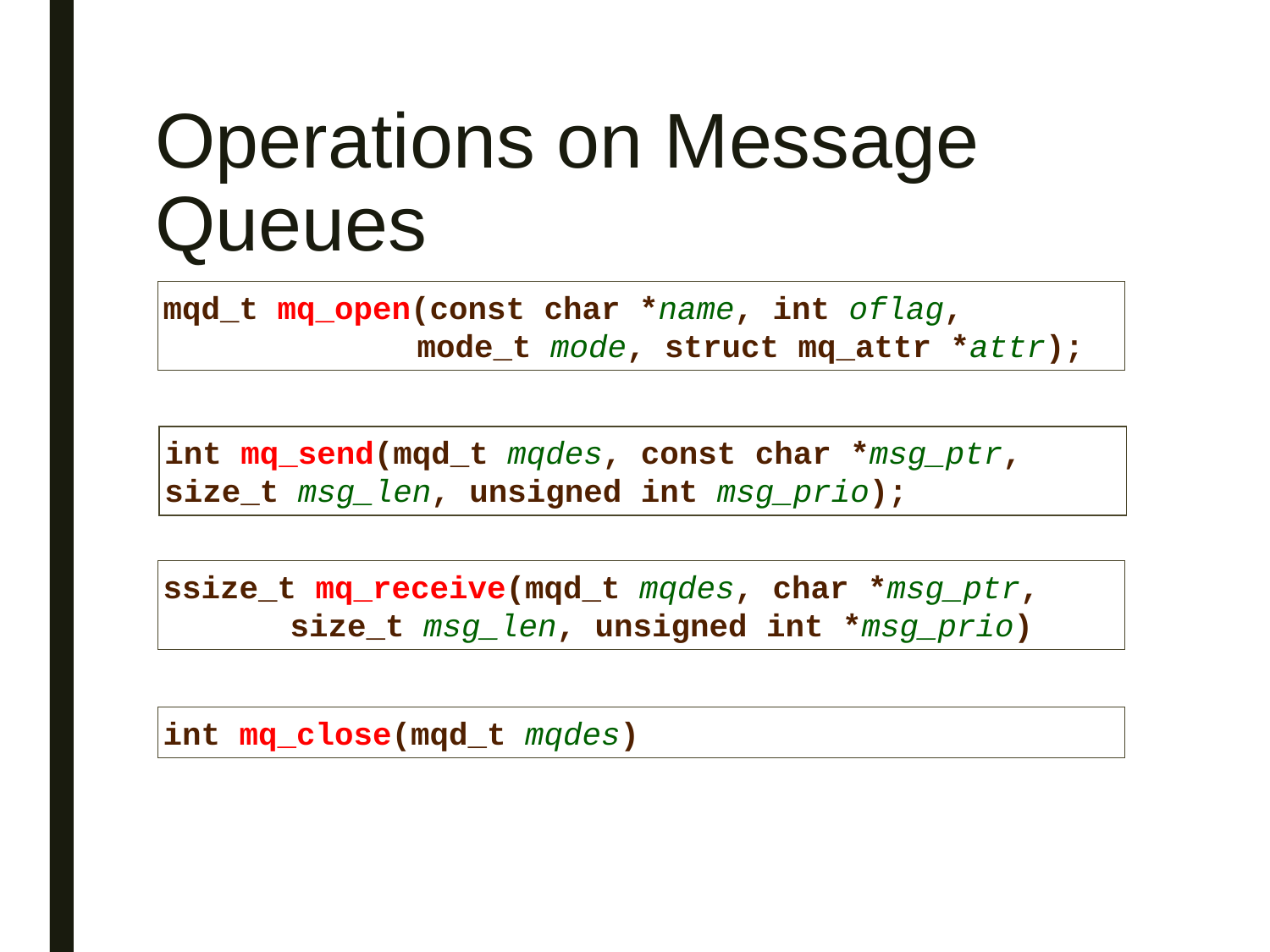

# Operations on Message Queues

mqd_t mq_open(const char *name, int oflag, 			mode_t mode, struct mq_attr *attr);
int mq_send(mqd_t mqdes, const char *msg_ptr, 	size_t msg_len, unsigned int msg_prio);
ssize_t mq_receive(mqd_t mqdes, char *msg_ptr, 	size_t msg_len, unsigned int *msg_prio)
int mq_close(mqd_t mqdes)